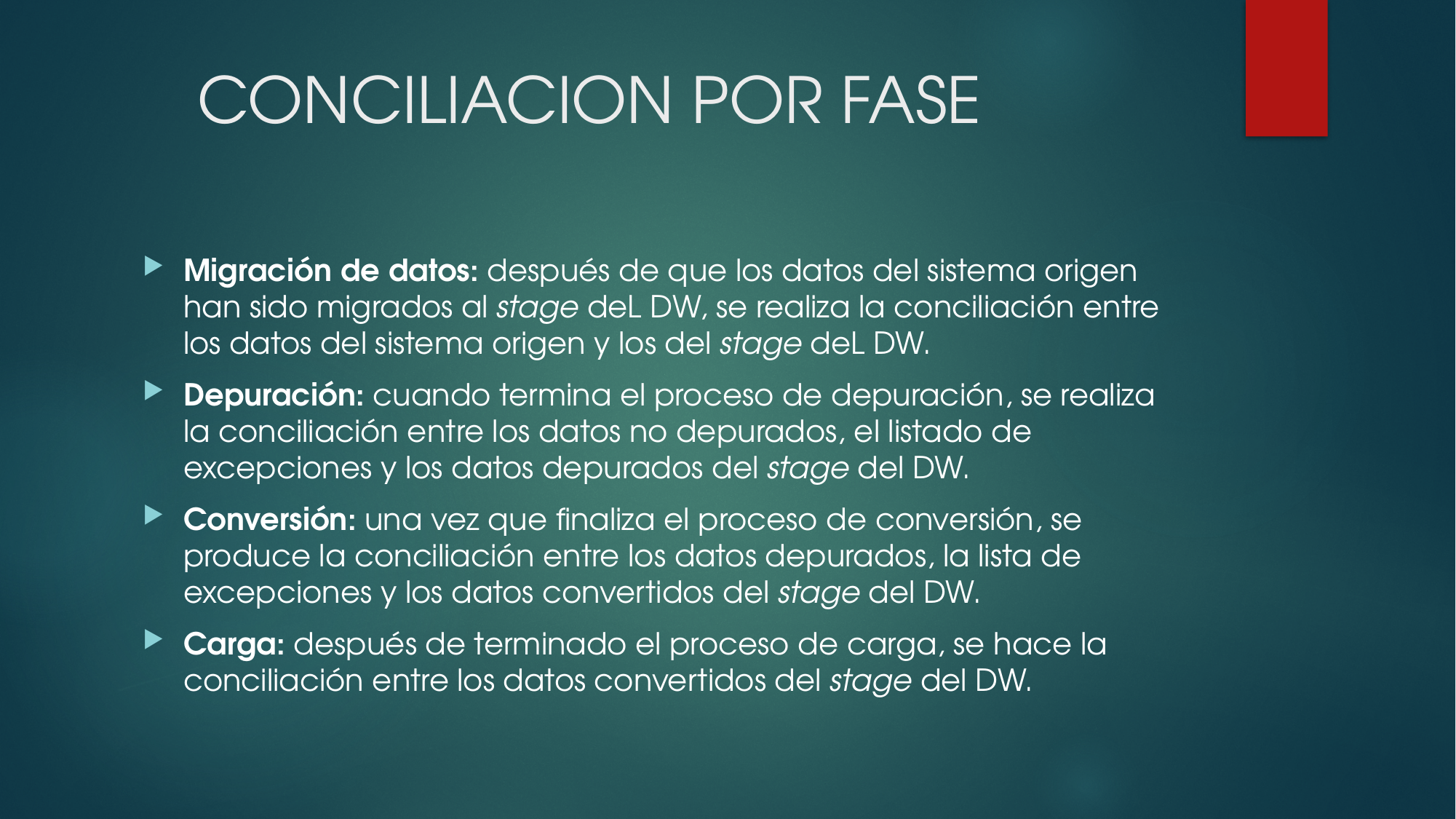

# CONCILIACION POR FASE
Migración de datos: después de que los datos del sistema origen han sido migrados al stage deL DW, se realiza la conciliación entre los datos del sistema origen y los del stage deL DW.
Depuración: cuando termina el proceso de depuración, se realiza la conciliación entre los datos no depurados, el listado de excepciones y los datos depurados del stage del DW.
Conversión: una vez que finaliza el proceso de conversión, se produce la conciliación entre los datos depurados, la lista de excepciones y los datos convertidos del stage del DW.
Carga: después de terminado el proceso de carga, se hace la conciliación entre los datos convertidos del stage del DW.